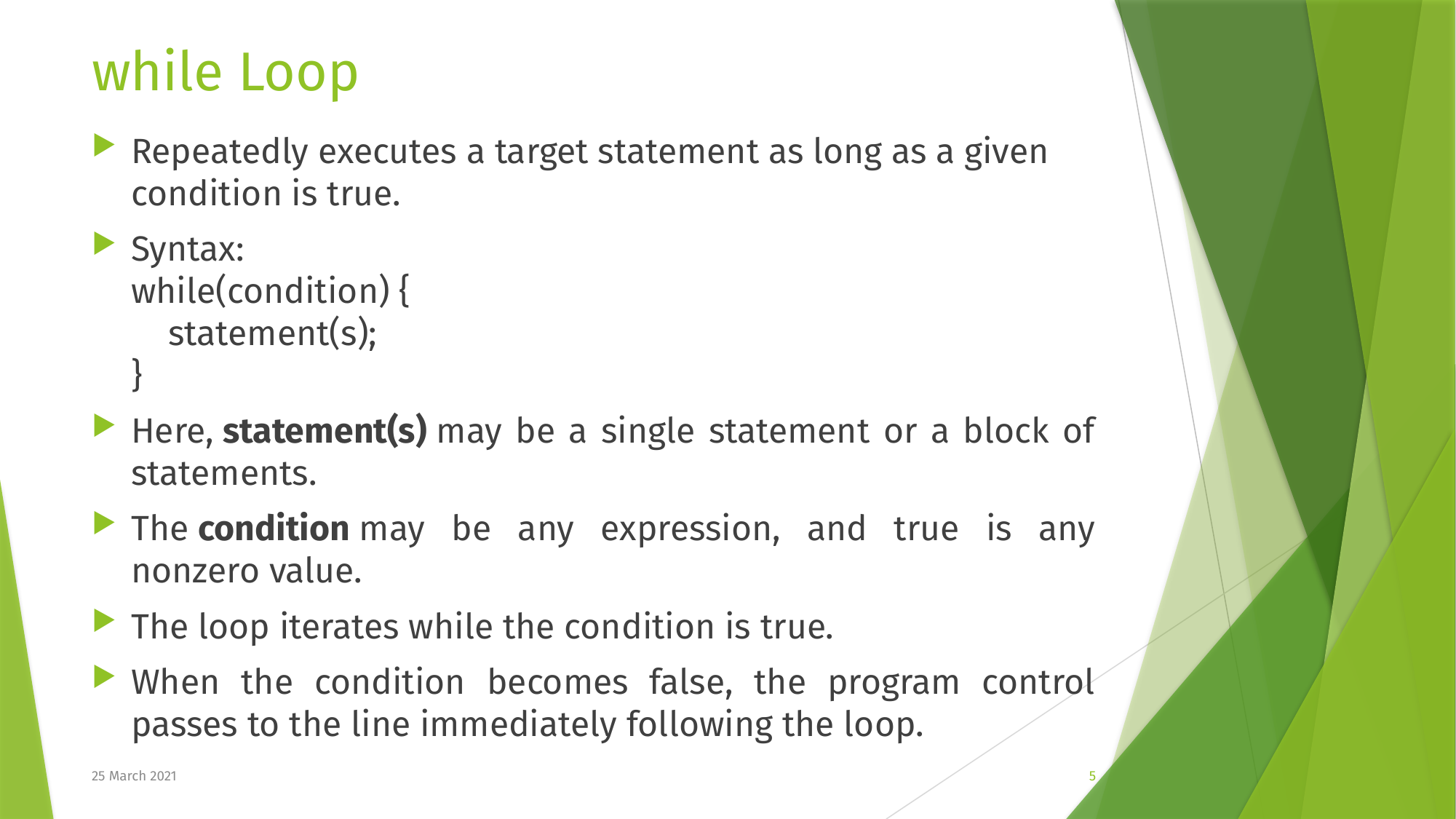

# while Loop
Repeatedly executes a target statement as long as a given condition is true.
Syntax:
while(condition) {
    statement(s);
}
Here, statement(s) may be a single statement or a block of statements.
The condition may be any expression, and true is any nonzero value.
The loop iterates while the condition is true.
When the condition becomes false, the program control passes to the line immediately following the loop.
25 March 2021
5